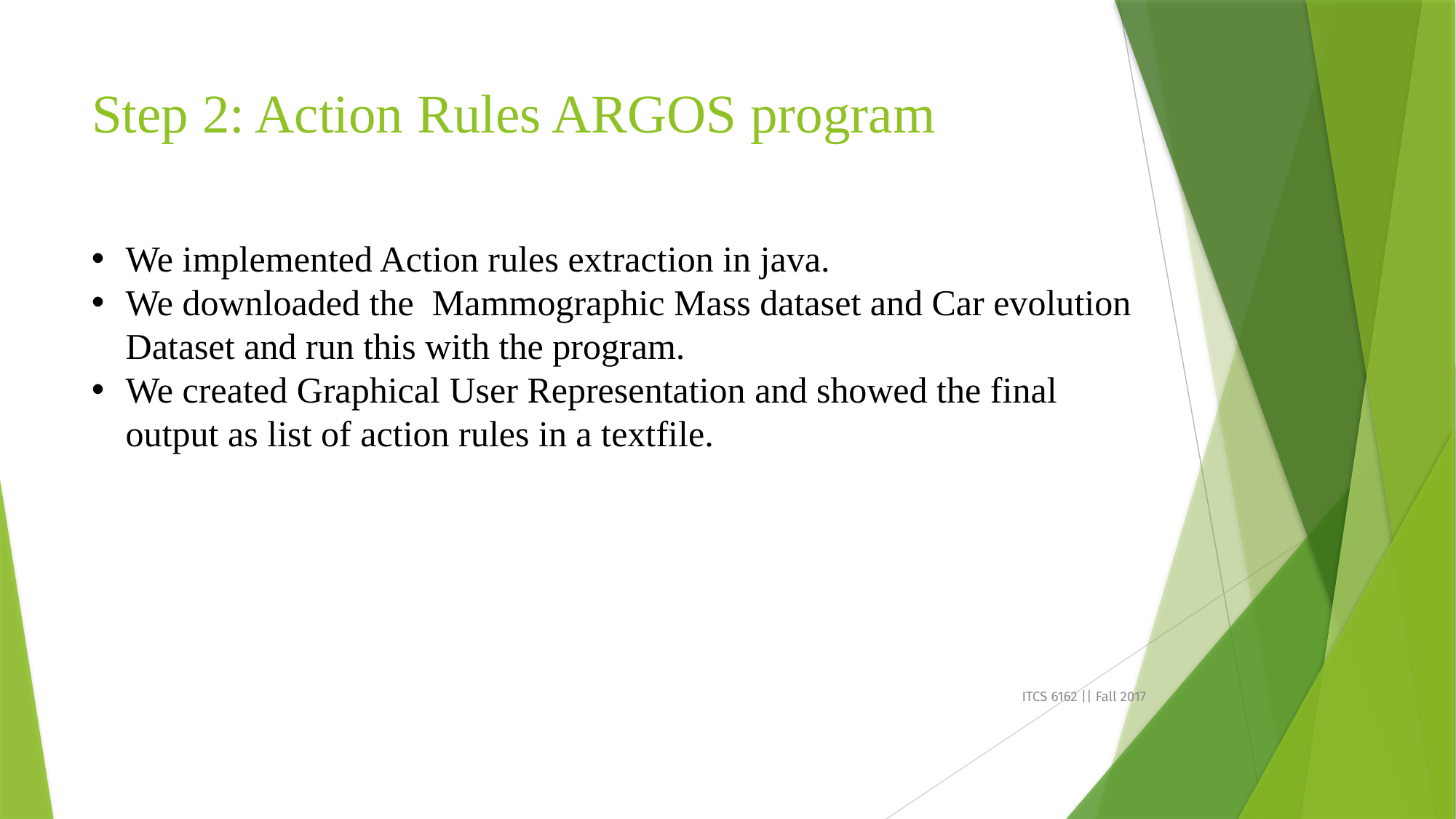

# Step 2: Action Rules ARGOS program
We implemented Action rules extraction in java.
We downloaded the  Mammographic Mass dataset and Car evolution Dataset and run this with the program.
We created Graphical User Representation and showed the final output as list of action rules in a textfile.

ITCS 6162 || Fall 2017